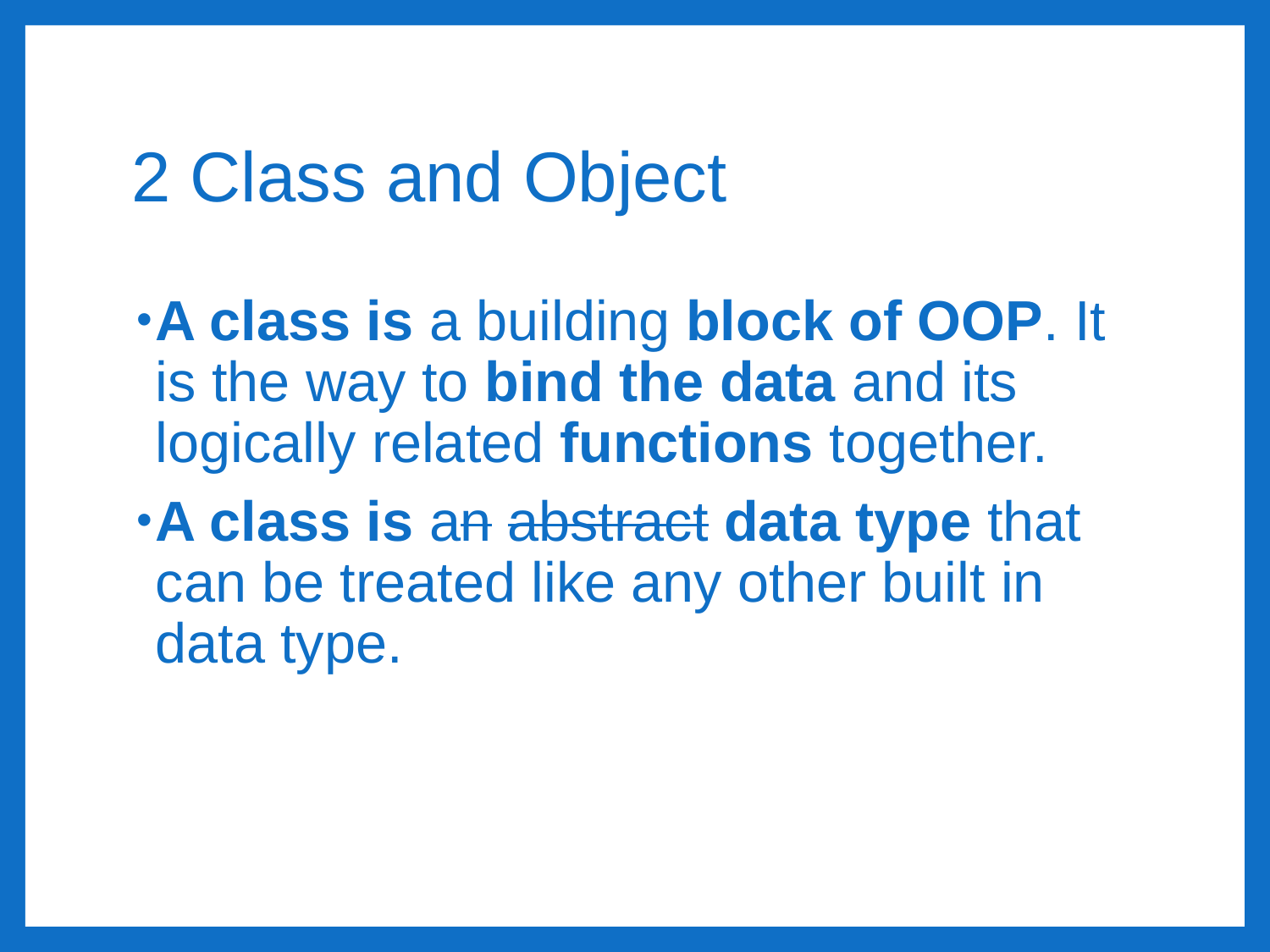

# 2 Class and Object
A class is a building block of OOP. It is the way to bind the data and its logically related functions together.
A class is an abstract data type that can be treated like any other built in data type.